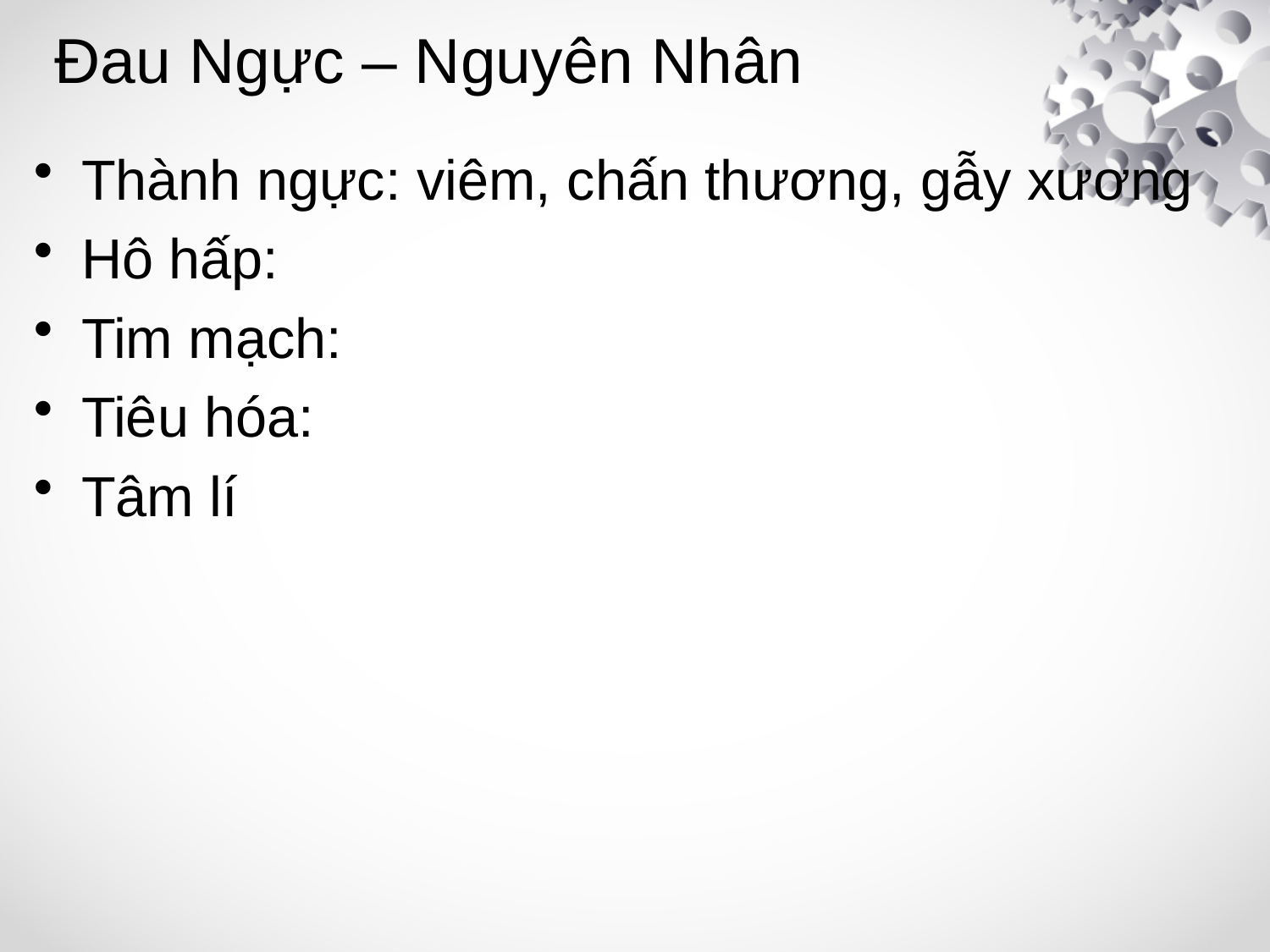

# Đau Ngực – Nguyên Nhân
Thành ngực: viêm, chấn thương, gẫy xương
Hô hấp:
Tim mạch:
Tiêu hóa:
Tâm lí